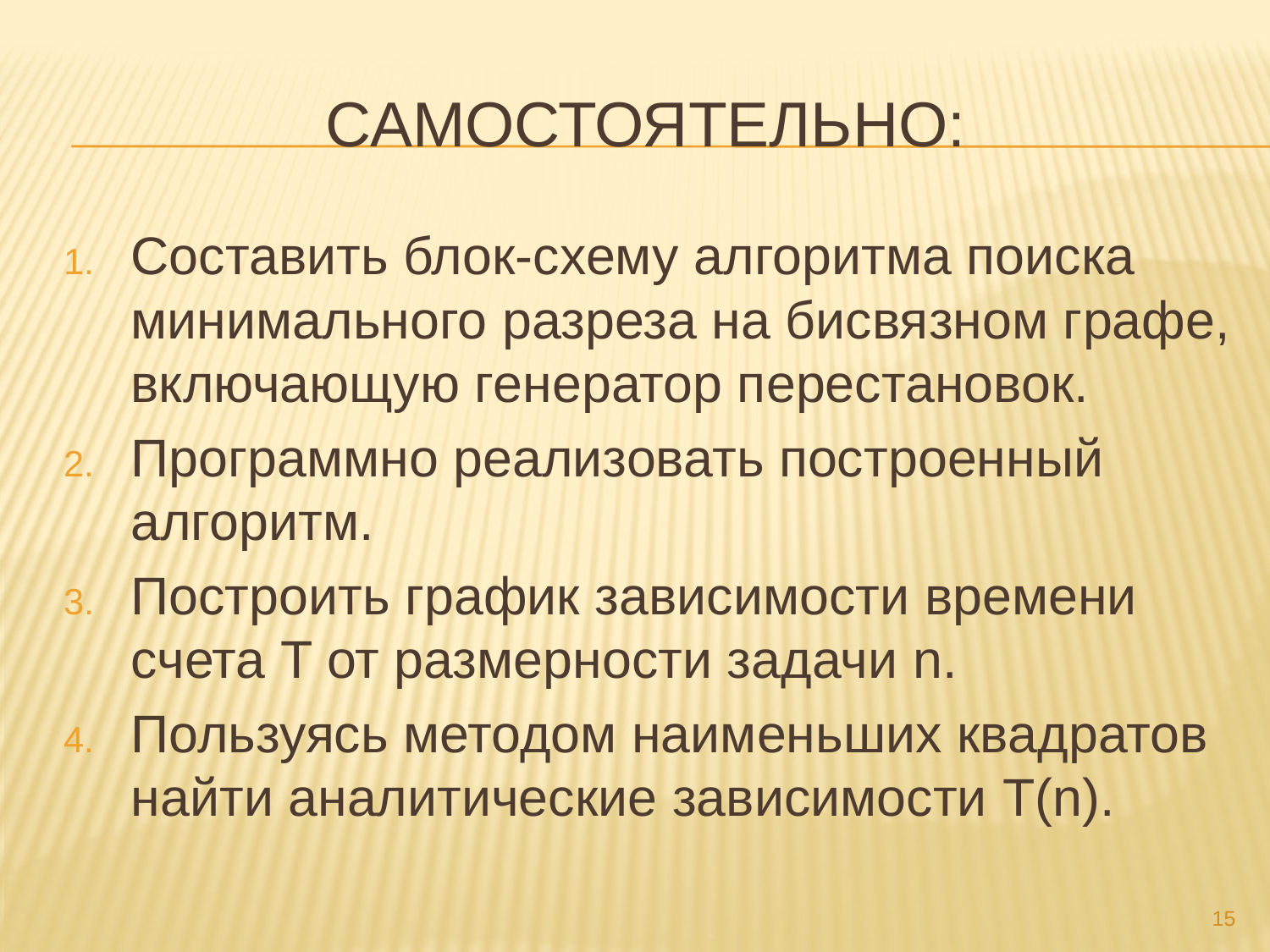

# САМОСТОЯТЕЛЬНО:
Составить блок-схему алгоритма поиска минимального разреза на бисвязном графе, включающую генератор перестановок.
Программно реализовать построенный алгоритм.
Построить график зависимости времени счета T от размерности задачи n.
Пользуясь методом наименьших квадратов найти аналитические зависимости T(n).
15